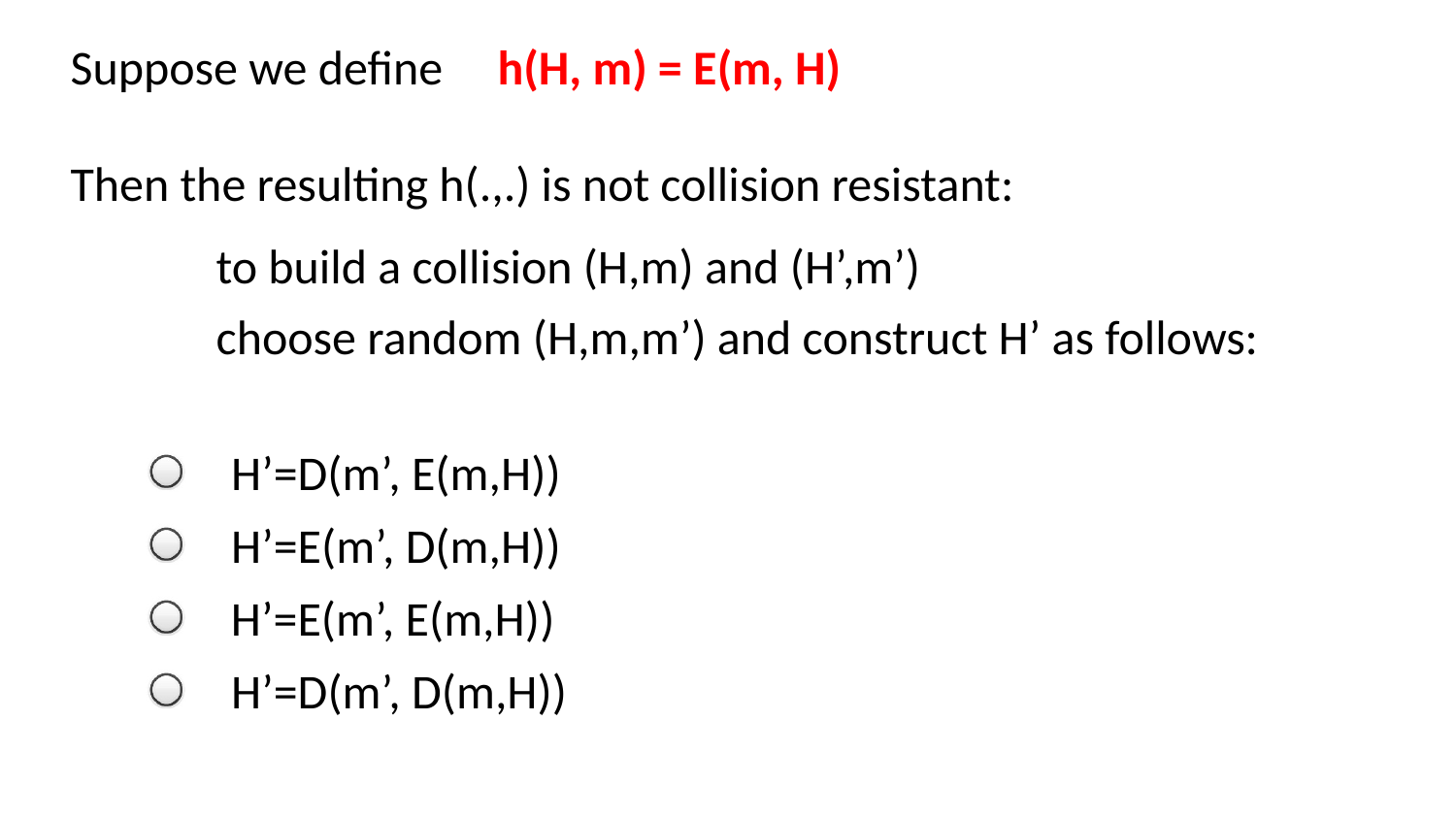

Suppose we define     h(H, m) = E(m, H)

Then the resulting h(.,.) is not collision resistant:
	to build a collision (H,m) and (H’,m’)
	choose random (H,m,m’) and construct H’ as follows:
H’=D(m’, E(m,H))
H’=E(m’, D(m,H))
H’=E(m’, E(m,H))
H’=D(m’, D(m,H))